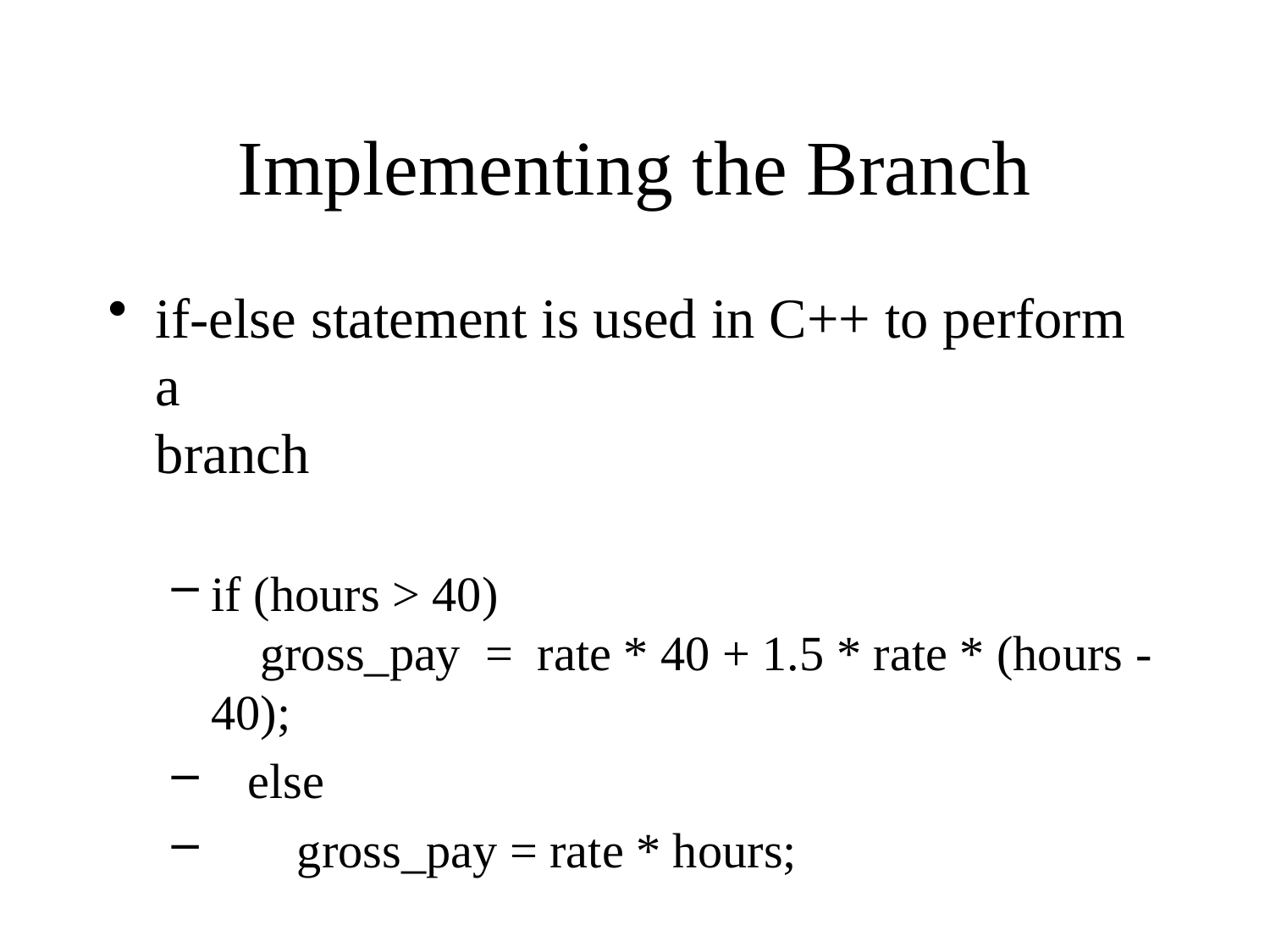

# Implementing the Branch
if-else statement is used in C++ to perform a
branch
if (hours > 40)
    gross_pay  =  rate * 40 + 1.5 * rate * (hours - 40);
   else
       gross_pay = rate * hours;